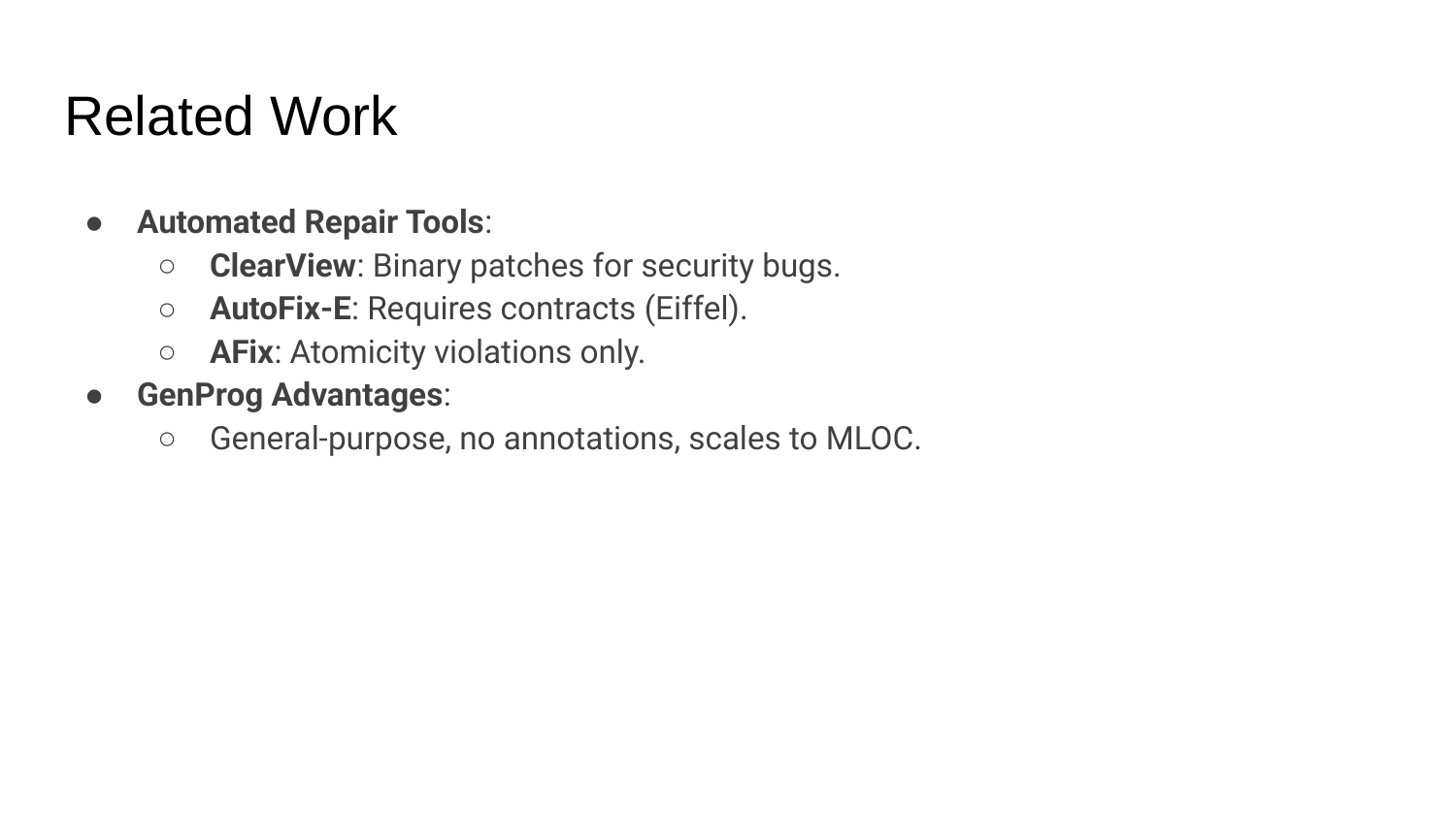

# Related Work
Automated Repair Tools:
ClearView: Binary patches for security bugs.
AutoFix-E: Requires contracts (Eiffel).
AFix: Atomicity violations only.
GenProg Advantages:
General-purpose, no annotations, scales to MLOC.